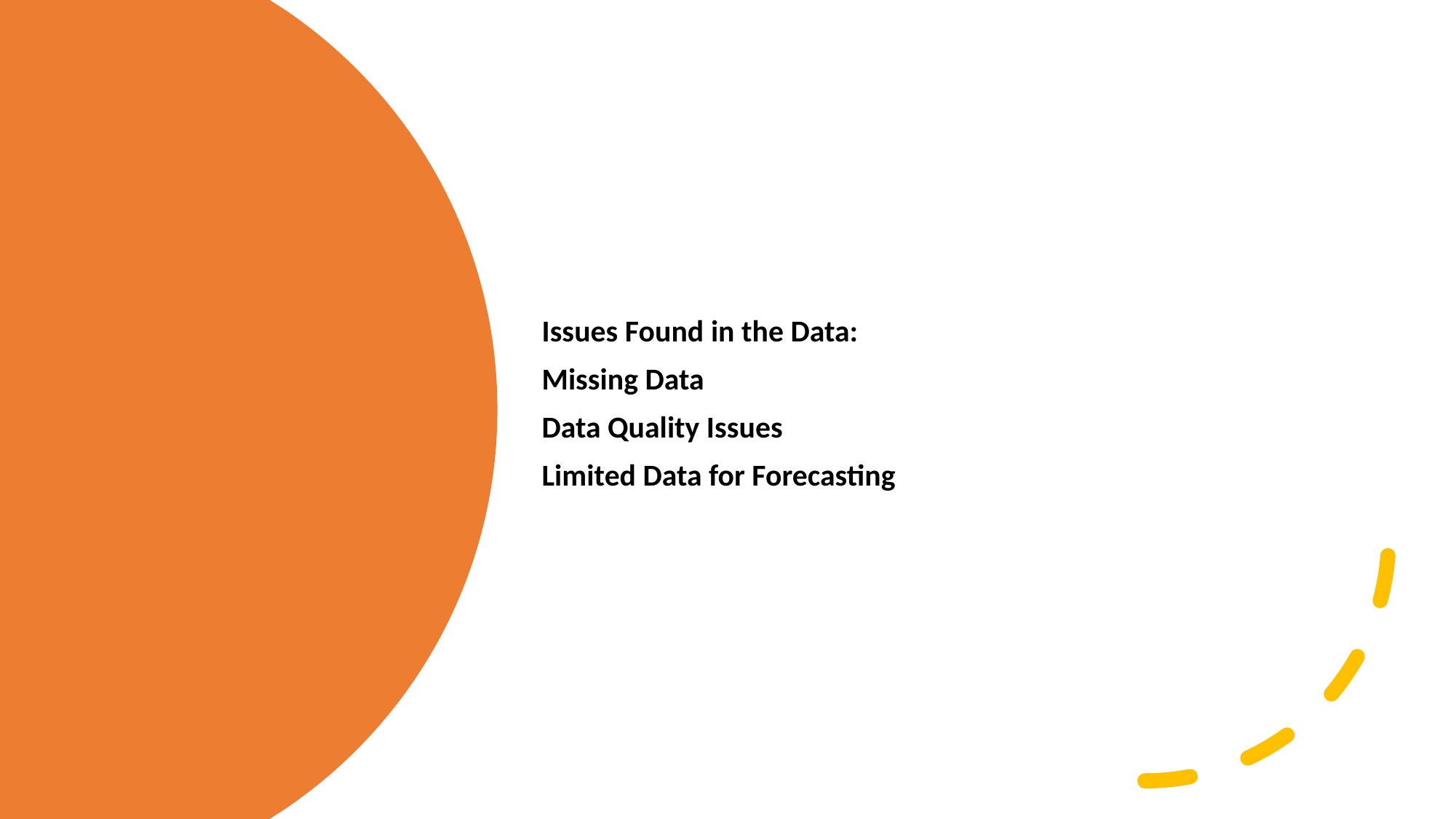

Issues Found in the Data:
Missing Data
Data Quality Issues
Limited Data for Forecasting